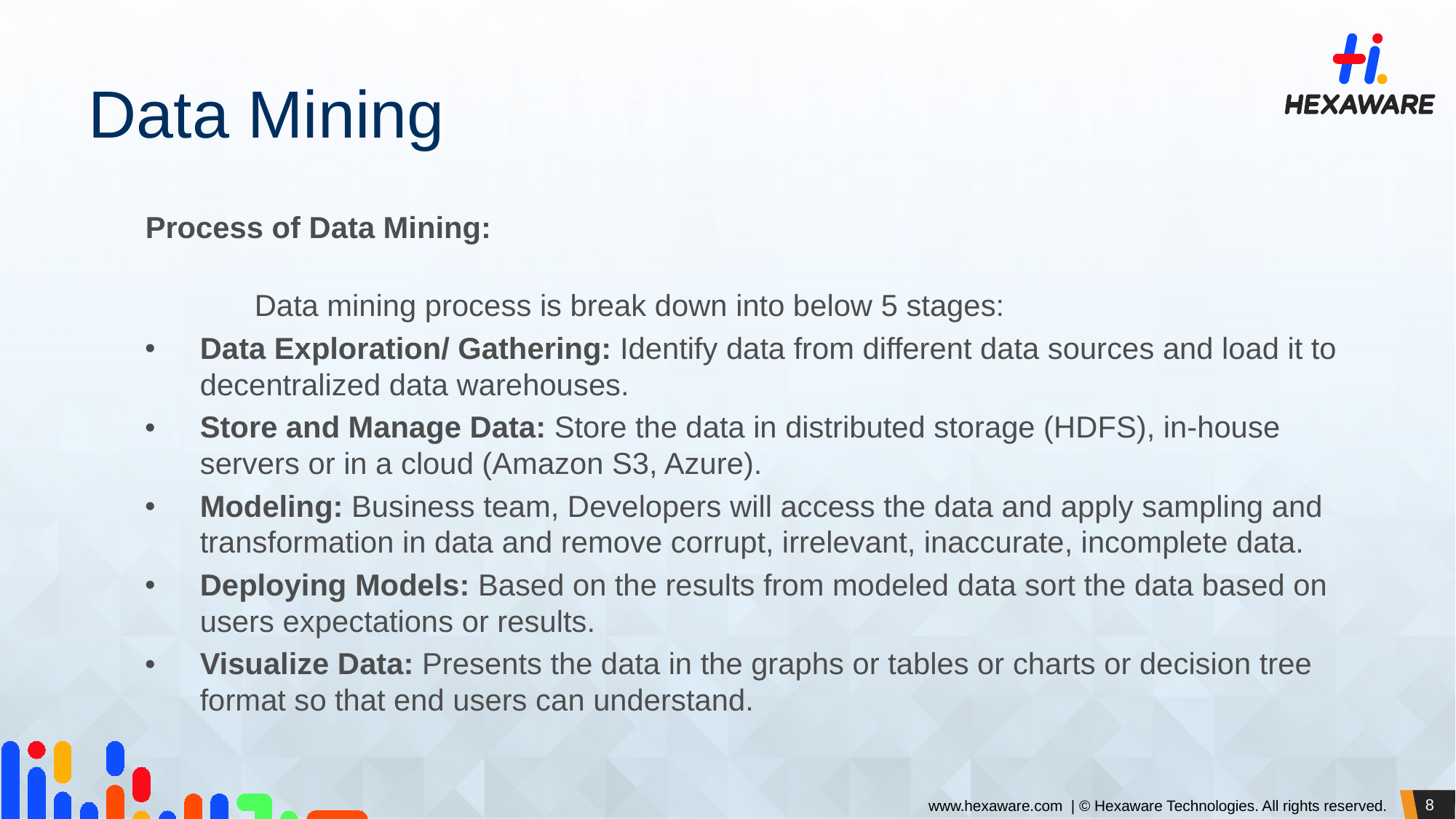

Data Mining

Process of Data Mining:

	Data mining process is break down into below 5 stages:
Data Exploration/ Gathering: Identify data from different data sources and load it to decentralized data warehouses.
Store and Manage Data: Store the data in distributed storage (HDFS), in-house servers or in a cloud (Amazon S3, Azure).
Modeling: Business team, Developers will access the data and apply sampling and transformation in data and remove corrupt, irrelevant, inaccurate, incomplete data.
Deploying Models: Based on the results from modeled data sort the data based on users expectations or results.
Visualize Data: Presents the data in the graphs or tables or charts or decision tree format so that end users can understand.